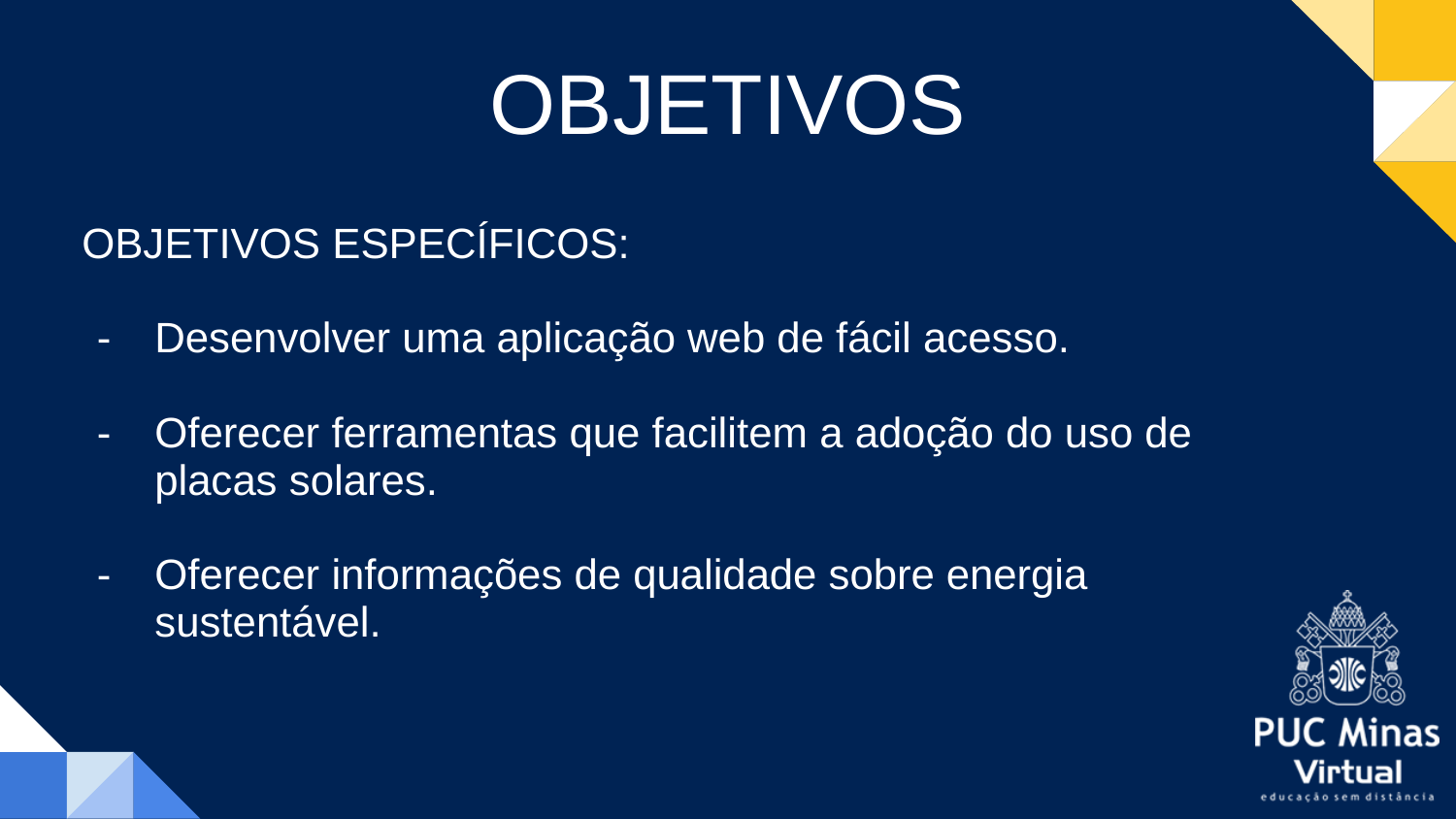

# OBJETIVOS
OBJETIVOS ESPECÍFICOS:

Desenvolver uma aplicação web de fácil acesso.

Oferecer ferramentas que facilitem a adoção do uso de placas solares.

Oferecer informações de qualidade sobre energia sustentável.